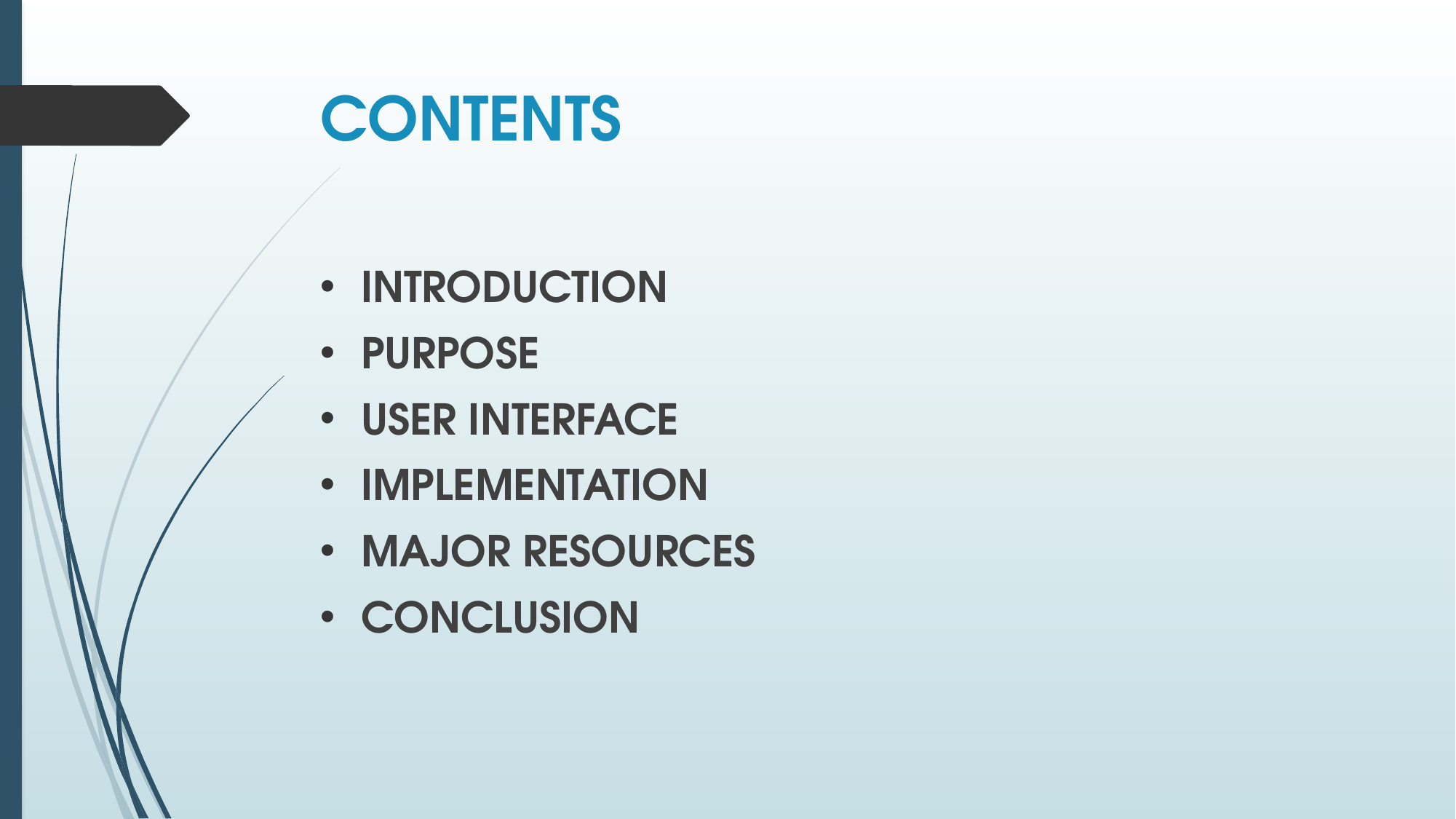

# CONTENTS
INTRODUCTION
PURPOSE
USER INTERFACE
IMPLEMENTATION
MAJOR RESOURCES
CONCLUSION